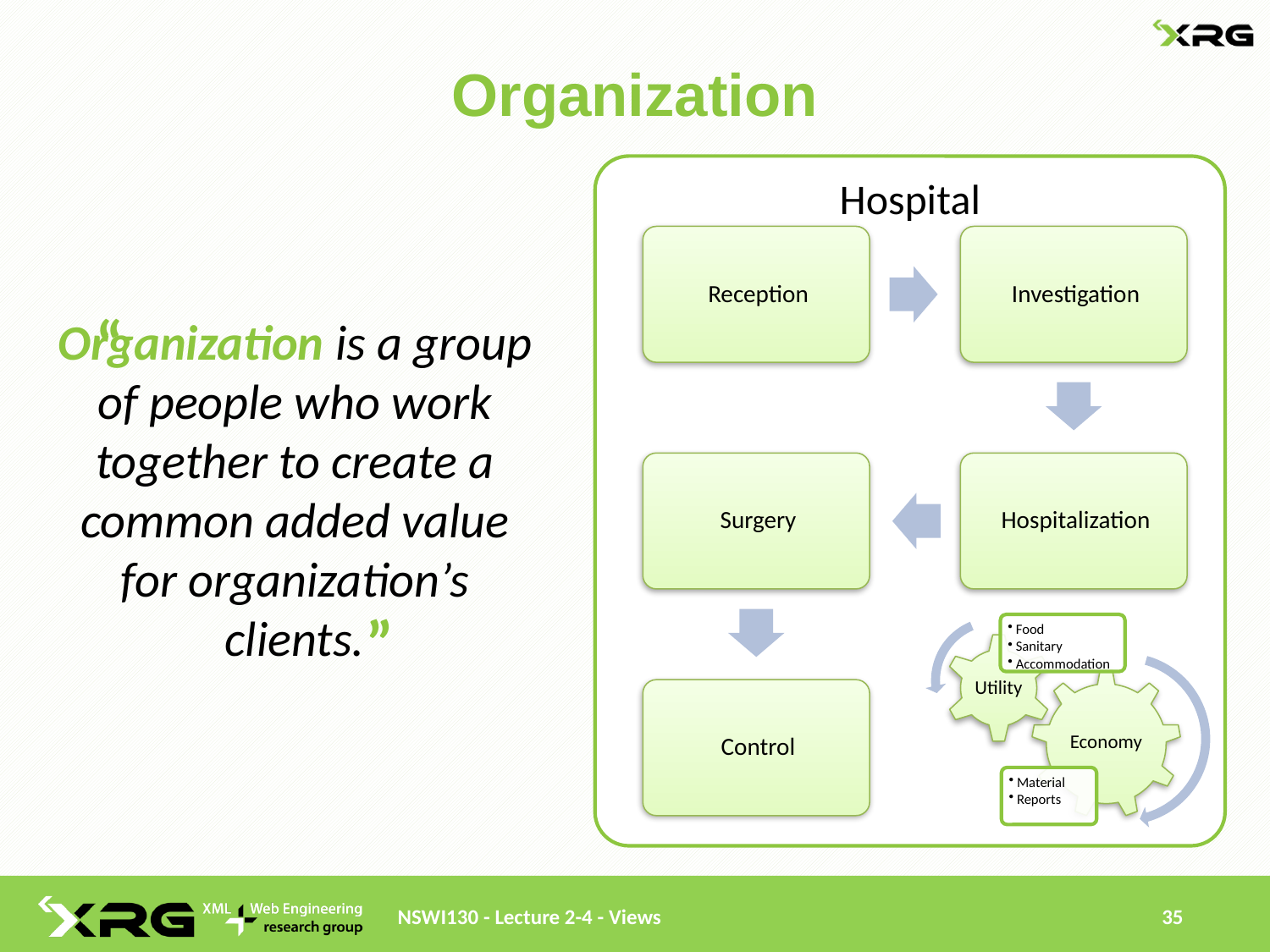

# Organization
Hospital
Reception

Investigation

Hospitalization

Surgery

Control
“
Organization is a group of people who work together to create a common added value for organization’s clients.
Economy
Material
Reports
Utility
Food
Sanitary
Accommodation
”
NSWI130 - Lecture 2-4 - Views
35